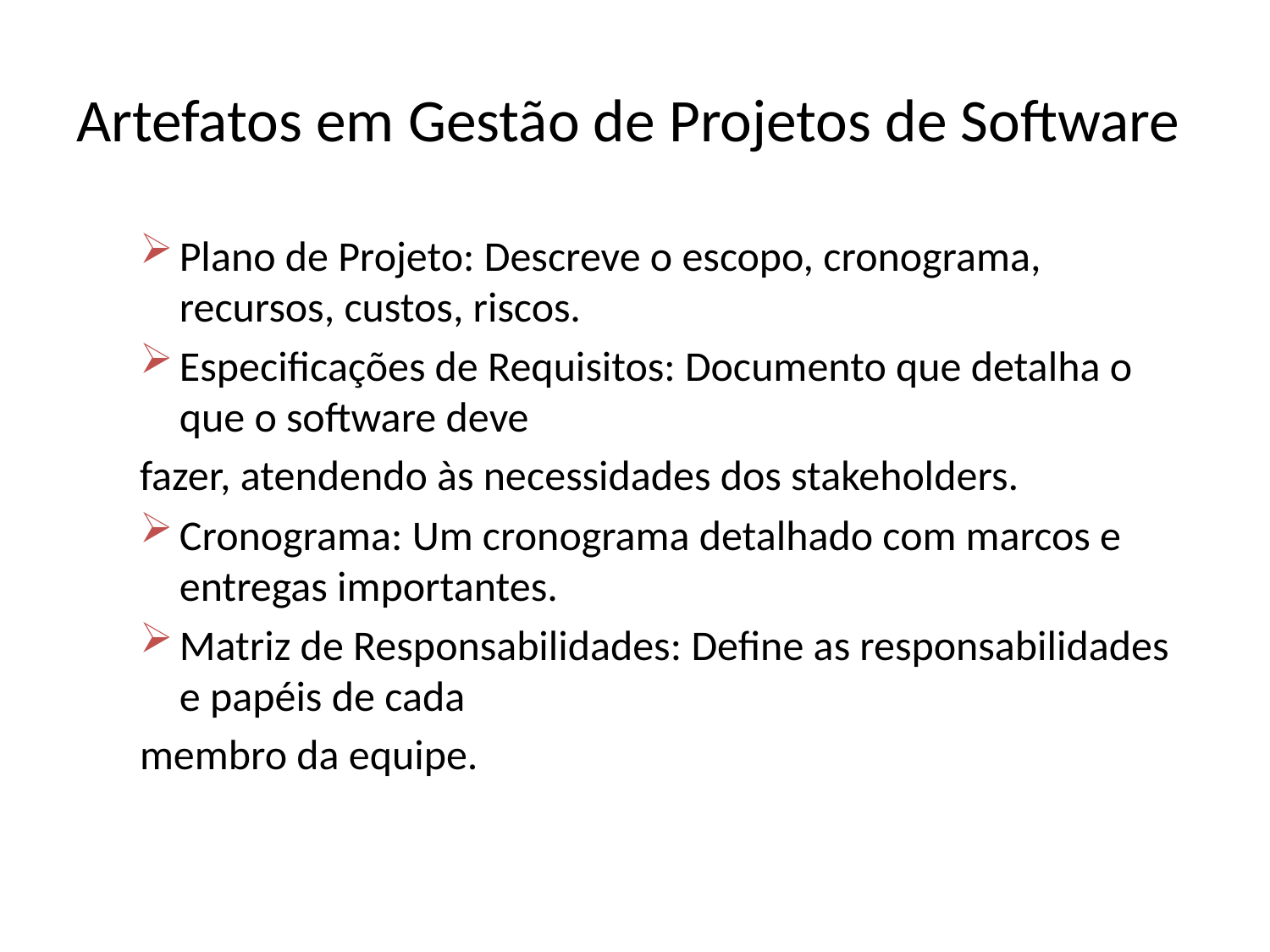

# Artefatos em Gestão de Projetos de Software
Plano de Projeto: Descreve o escopo, cronograma, recursos, custos, riscos.
Especificações de Requisitos: Documento que detalha o que o software deve
fazer, atendendo às necessidades dos stakeholders.
Cronograma: Um cronograma detalhado com marcos e entregas importantes.
Matriz de Responsabilidades: Define as responsabilidades e papéis de cada
membro da equipe.